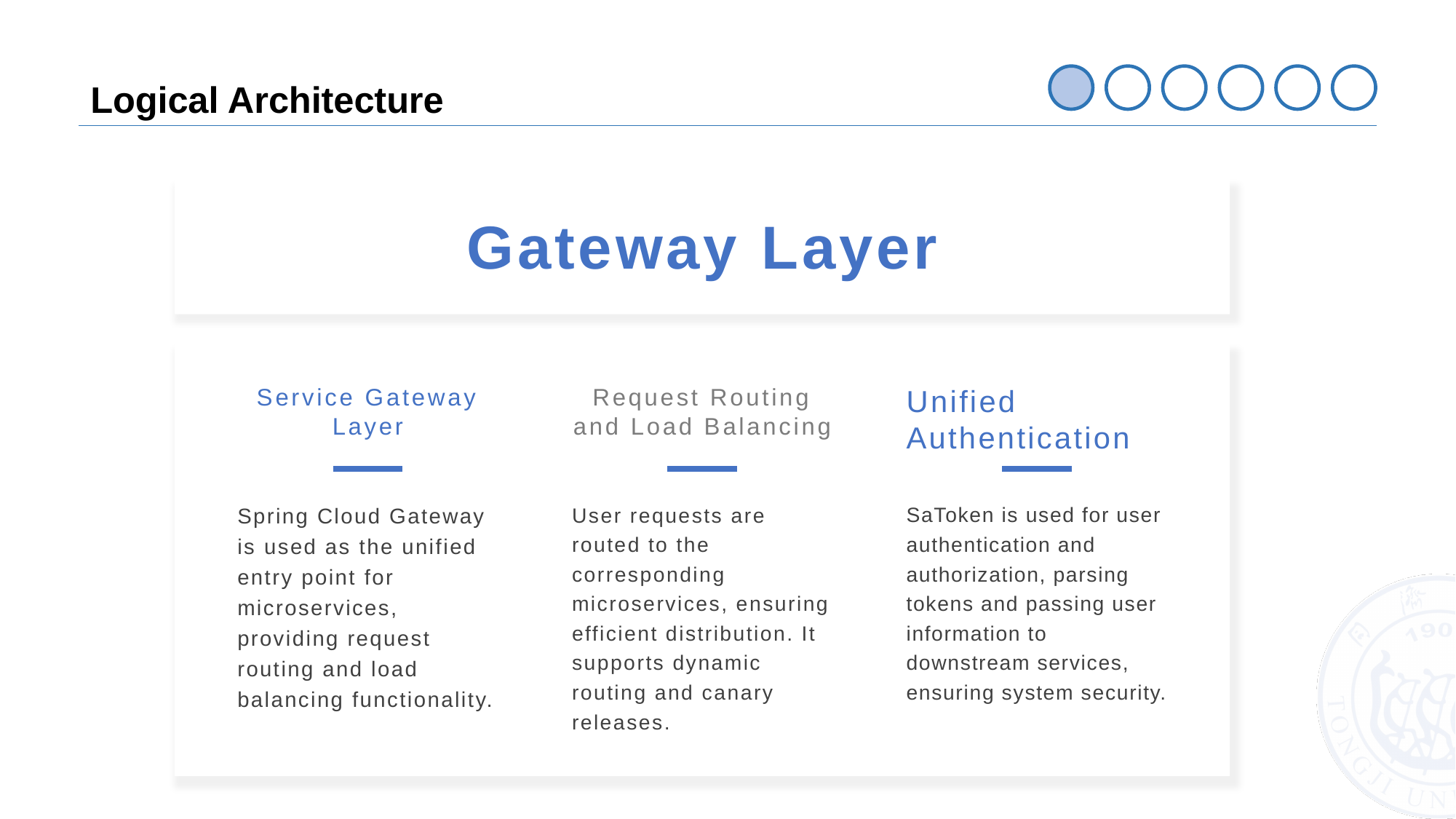

Logical Architecture

Gateway Layer

Unified Authentication
Service Gateway Layer
Request Routing and Load Balancing
SaToken is used for user authentication and authorization, parsing tokens and passing user information to downstream services, ensuring system security.
Spring Cloud Gateway is used as the unified entry point for microservices, providing request routing and load balancing functionality.
User requests are routed to the corresponding microservices, ensuring efficient distribution. It supports dynamic routing and canary releases.